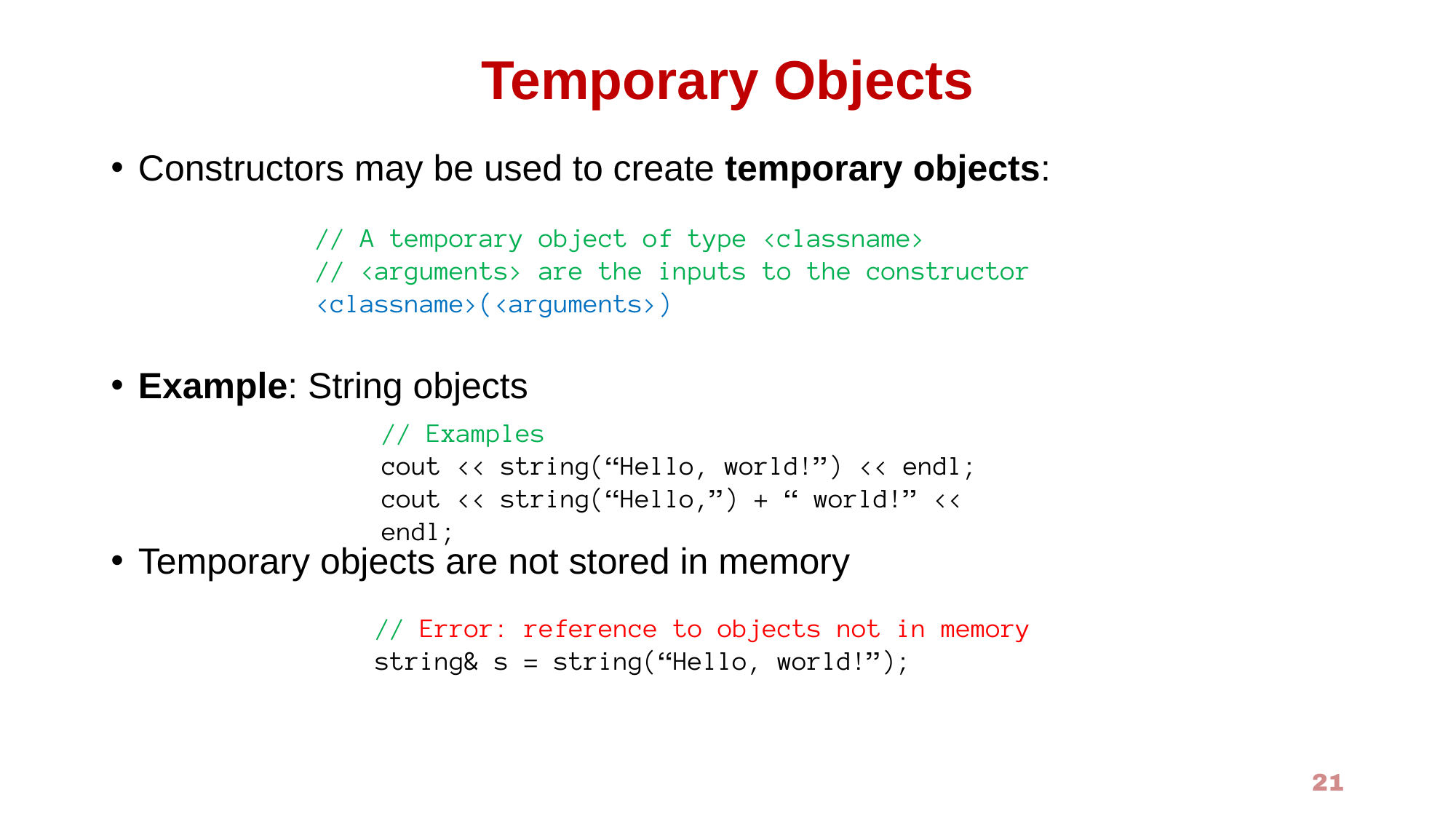

# Temporary Objects
Constructors may be used to create temporary objects:

Example: String objects

Temporary objects are not stored in memory
// A temporary object of type <classname>
// <arguments> are the inputs to the constructor
<classname>(<arguments>)
// Examples
cout << string(“Hello, world!”) << endl;
cout << string(“Hello,”) + “ world!” << endl;
// Error: reference to objects not in memory
string& s = string(“Hello, world!”);
21